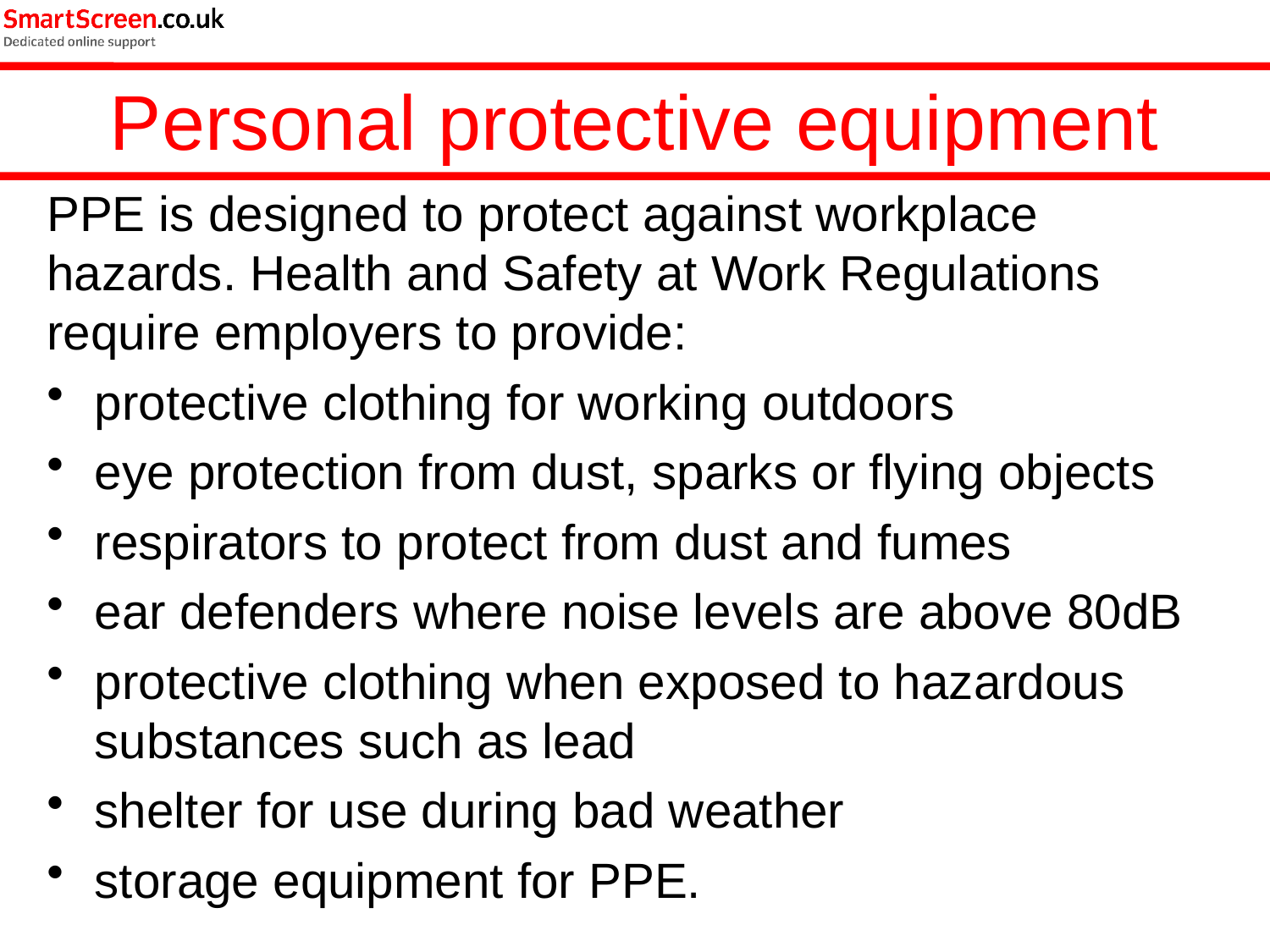

Personal protective equipment
PPE is designed to protect against workplace hazards. Health and Safety at Work Regulations require employers to provide:
protective clothing for working outdoors
eye protection from dust, sparks or flying objects
respirators to protect from dust and fumes
ear defenders where noise levels are above 80dB
protective clothing when exposed to hazardous substances such as lead
shelter for use during bad weather
storage equipment for PPE.